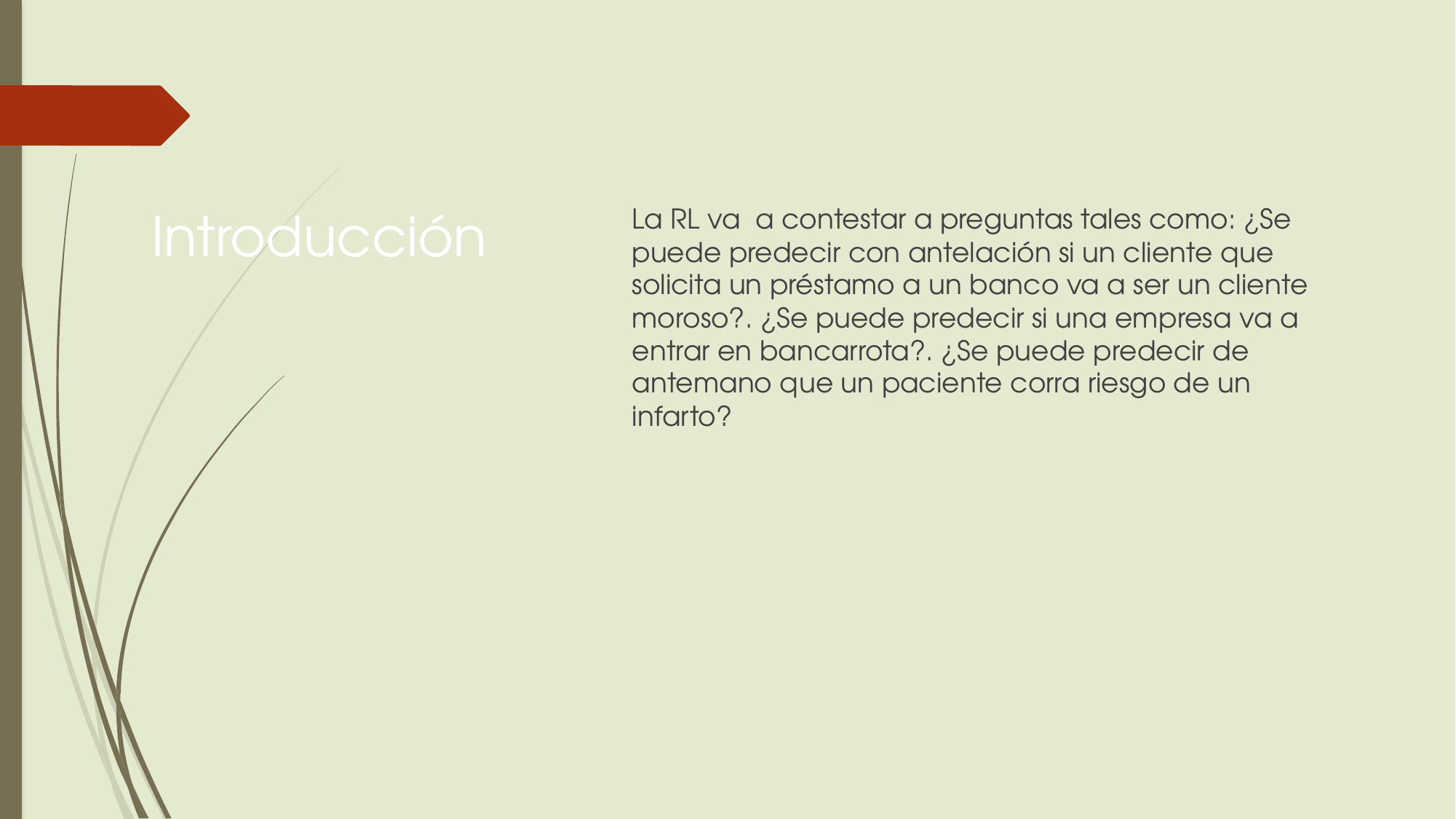

# Introducción
La RL va  a contestar a preguntas tales como: ¿Se puede predecir con antelación si un cliente que solicita un préstamo a un banco va a ser un cliente moroso?. ¿Se puede predecir si una empresa va a entrar en bancarrota?. ¿Se puede predecir de antemano que un paciente corra riesgo de un infarto?